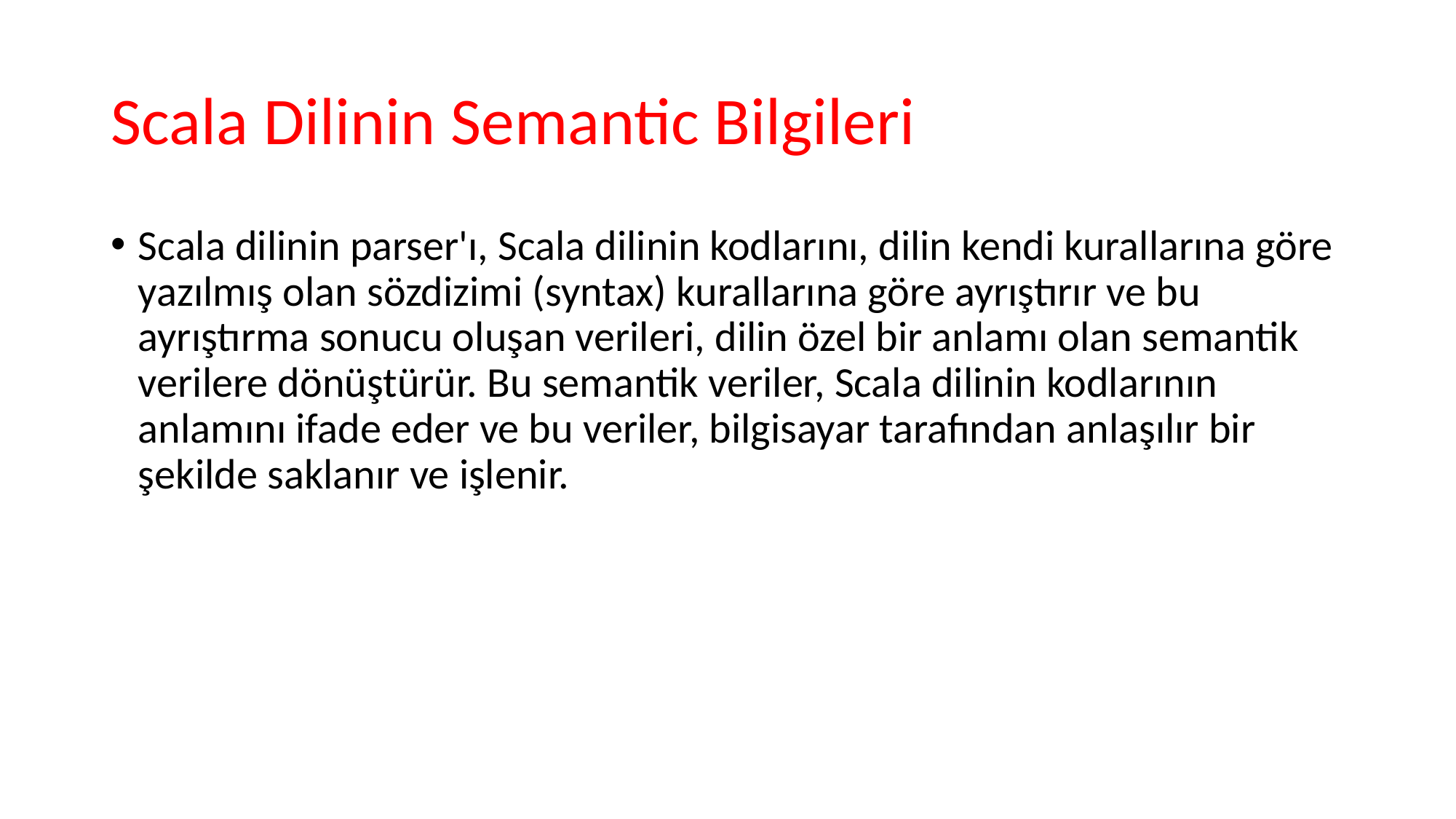

# Scala Dilinin Semantic Bilgileri
Scala dilinin parser'ı, Scala dilinin kodlarını, dilin kendi kurallarına göre yazılmış olan sözdizimi (syntax) kurallarına göre ayrıştırır ve bu ayrıştırma sonucu oluşan verileri, dilin özel bir anlamı olan semantik verilere dönüştürür. Bu semantik veriler, Scala dilinin kodlarının anlamını ifade eder ve bu veriler, bilgisayar tarafından anlaşılır bir şekilde saklanır ve işlenir.